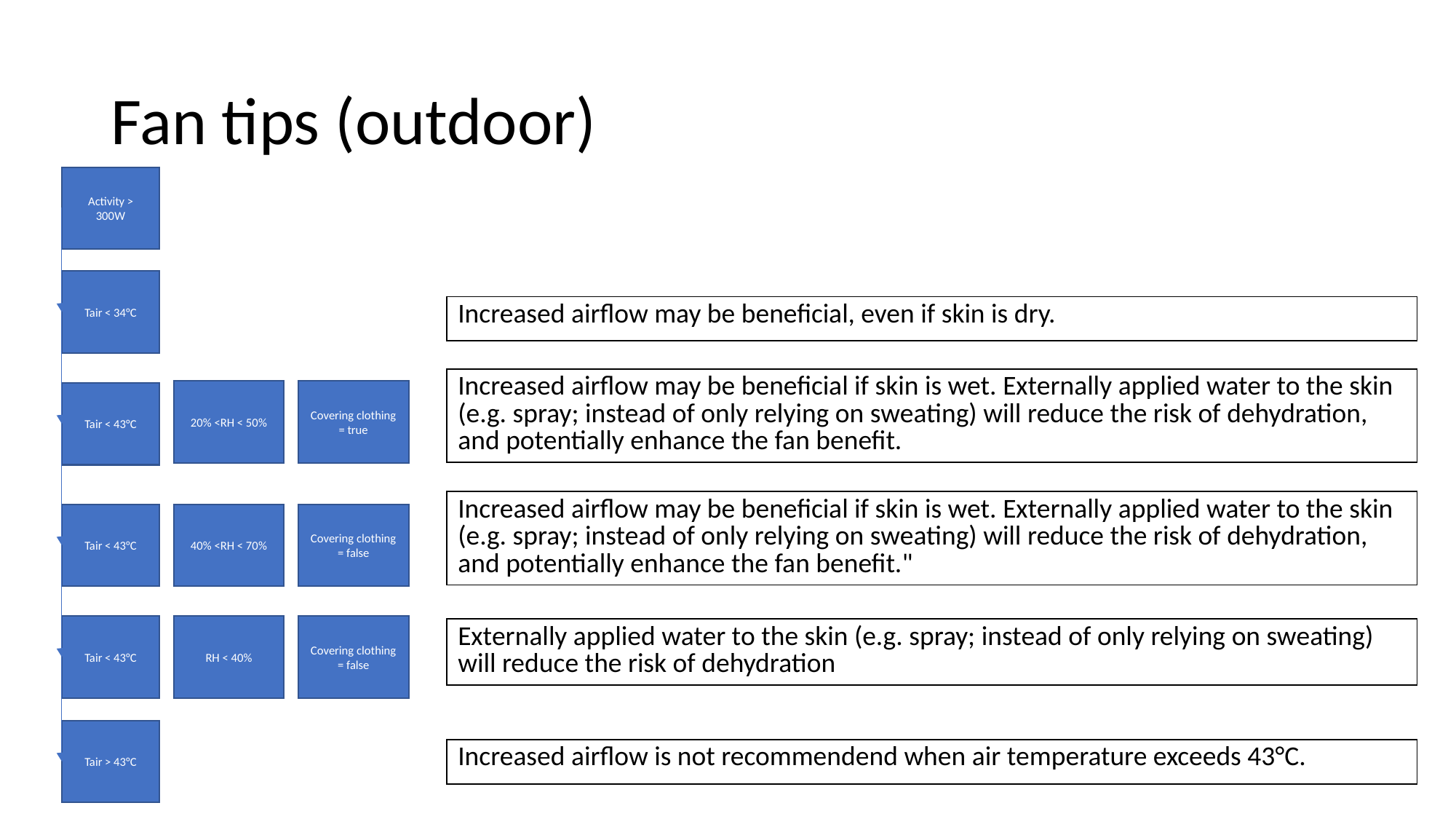

# Fan tips (outdoor)
Activity > 300W
Tair < 34°C
| Increased airflow may be beneficial, even if skin is dry. |
| --- |
| Increased airflow may be beneficial if skin is wet. Externally applied water to the skin (e.g. spray; instead of only relying on sweating) will reduce the risk of dehydration, and potentially enhance the fan benefit. |
| --- |
20% <RH < 50%
Covering clothing = true
Tair < 43°C
| Increased airflow may be beneficial if skin is wet. Externally applied water to the skin (e.g. spray; instead of only relying on sweating) will reduce the risk of dehydration, and potentially enhance the fan benefit." |
| --- |
Tair < 43°C
40% <RH < 70%
Covering clothing = false
Tair < 43°C
RH < 40%
Covering clothing = false
| Externally applied water to the skin (e.g. spray; instead of only relying on sweating) will reduce the risk of dehydration |
| --- |
Tair > 43°C
| Increased airflow is not recommendend when air temperature exceeds 43°C. |
| --- |